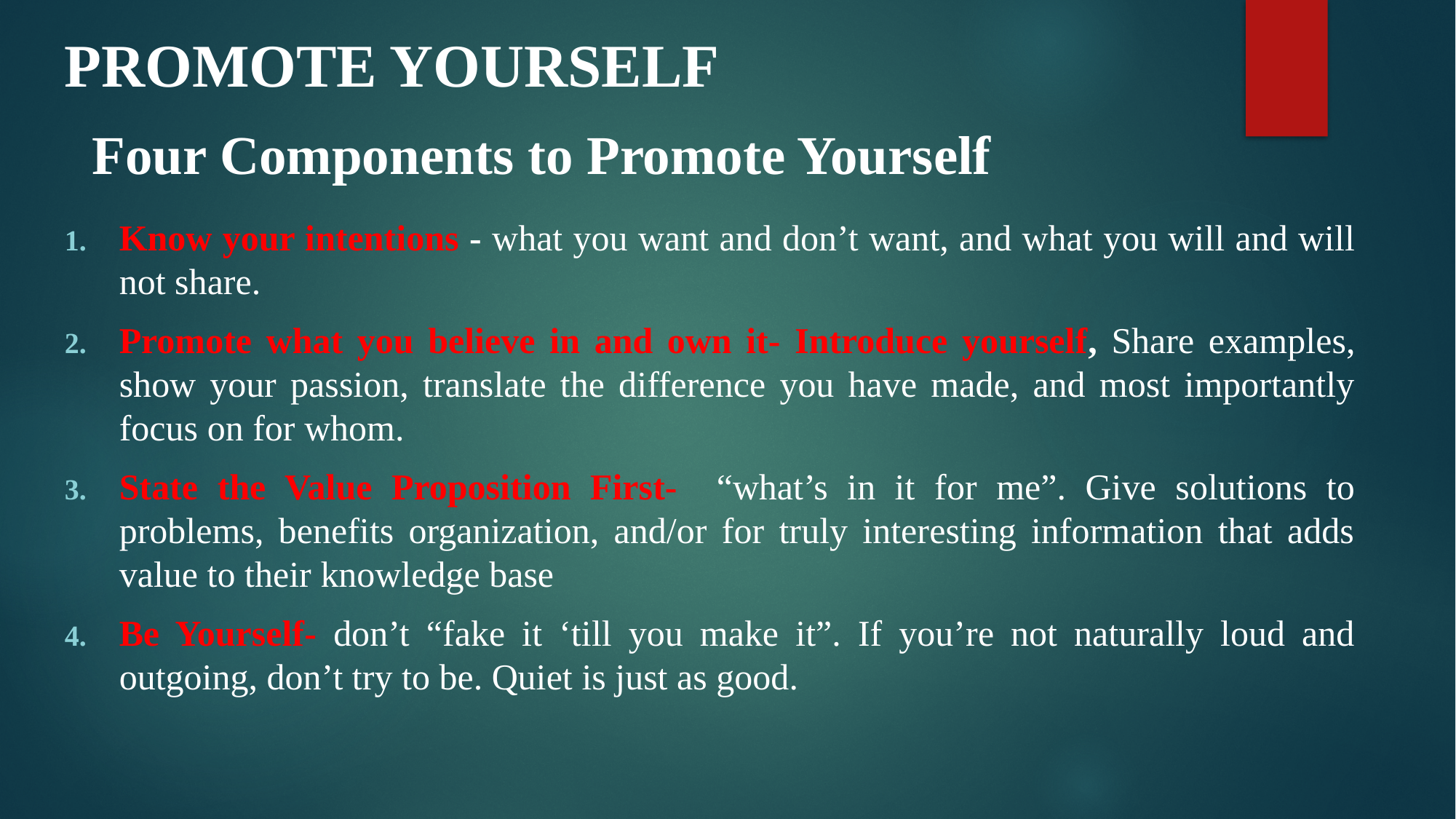

# PROMOTE YOURSELF
Four Components to Promote Yourself
Know your intentions - what you want and don’t want, and what you will and will not share.
Promote what you believe in and own it- Introduce yourself, Share examples, show your passion, translate the difference you have made, and most importantly focus on for whom.
State the Value Proposition First-  “what’s in it for me”. Give solutions to problems, benefits organization, and/or for truly interesting information that adds value to their knowledge base
Be Yourself- don’t “fake it ‘till you make it”. If you’re not naturally loud and outgoing, don’t try to be. Quiet is just as good.